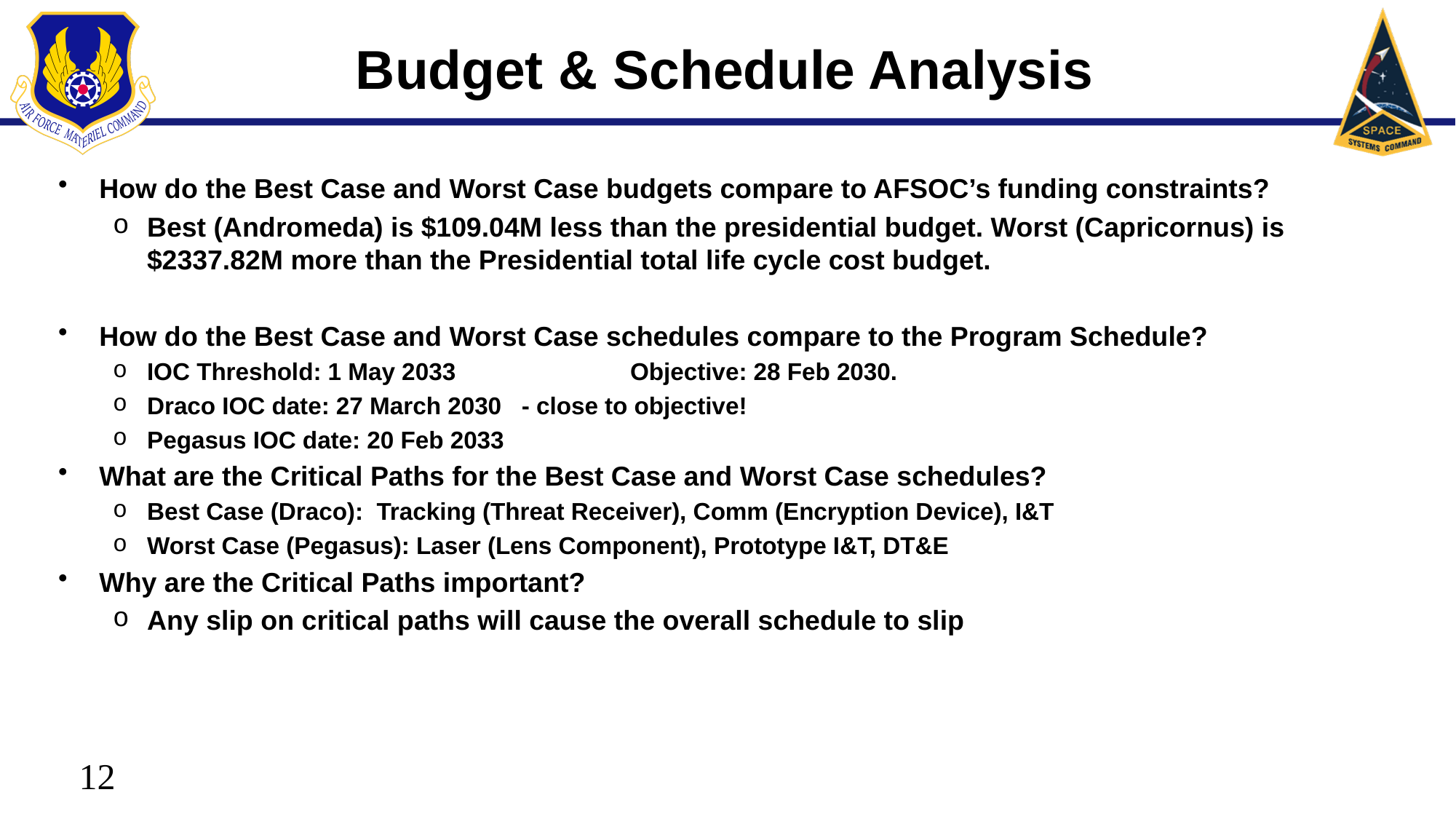

# Budget & Schedule Analysis
How do the Best Case and Worst Case budgets compare to AFSOC’s funding constraints?
Best (Andromeda) is $109.04M less than the presidential budget. Worst (Capricornus) is $2337.82M more than the Presidential total life cycle cost budget.

How do the Best Case and Worst Case schedules compare to the Program Schedule?
IOC Threshold: 1 May 2033                          Objective: 28 Feb 2030.
Draco IOC date: 27 March 2030   - close to objective!
Pegasus IOC date: 20 Feb 2033
What are the Critical Paths for the Best Case and Worst Case schedules?
Best Case (Draco):  Tracking (Threat Receiver), Comm (Encryption Device), I&T
Worst Case (Pegasus): Laser (Lens Component), Prototype I&T, DT&E
Why are the Critical Paths important?
Any slip on critical paths will cause the overall schedule to slip